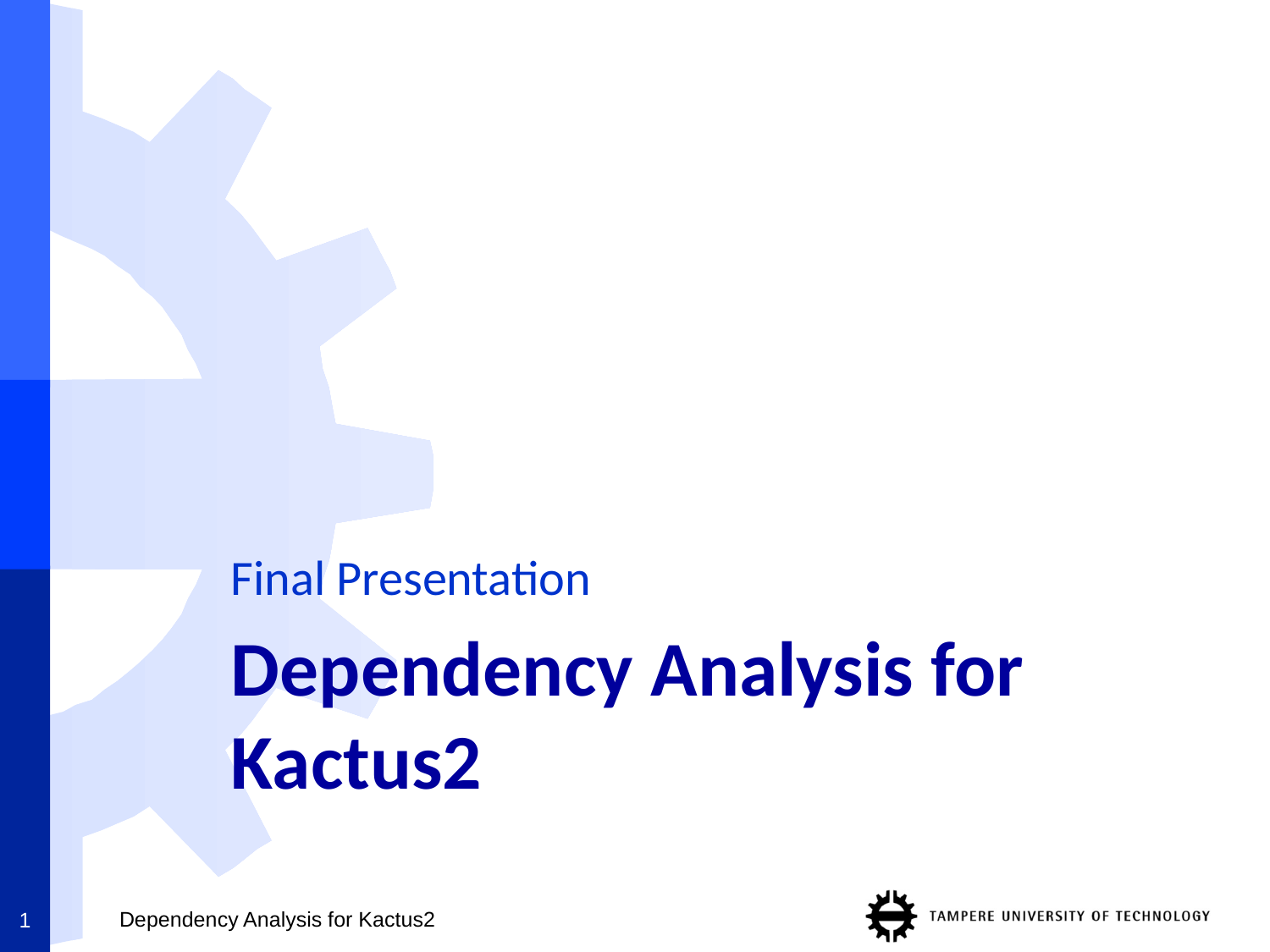

Final Presentation
# Dependency Analysis for Kactus2
1